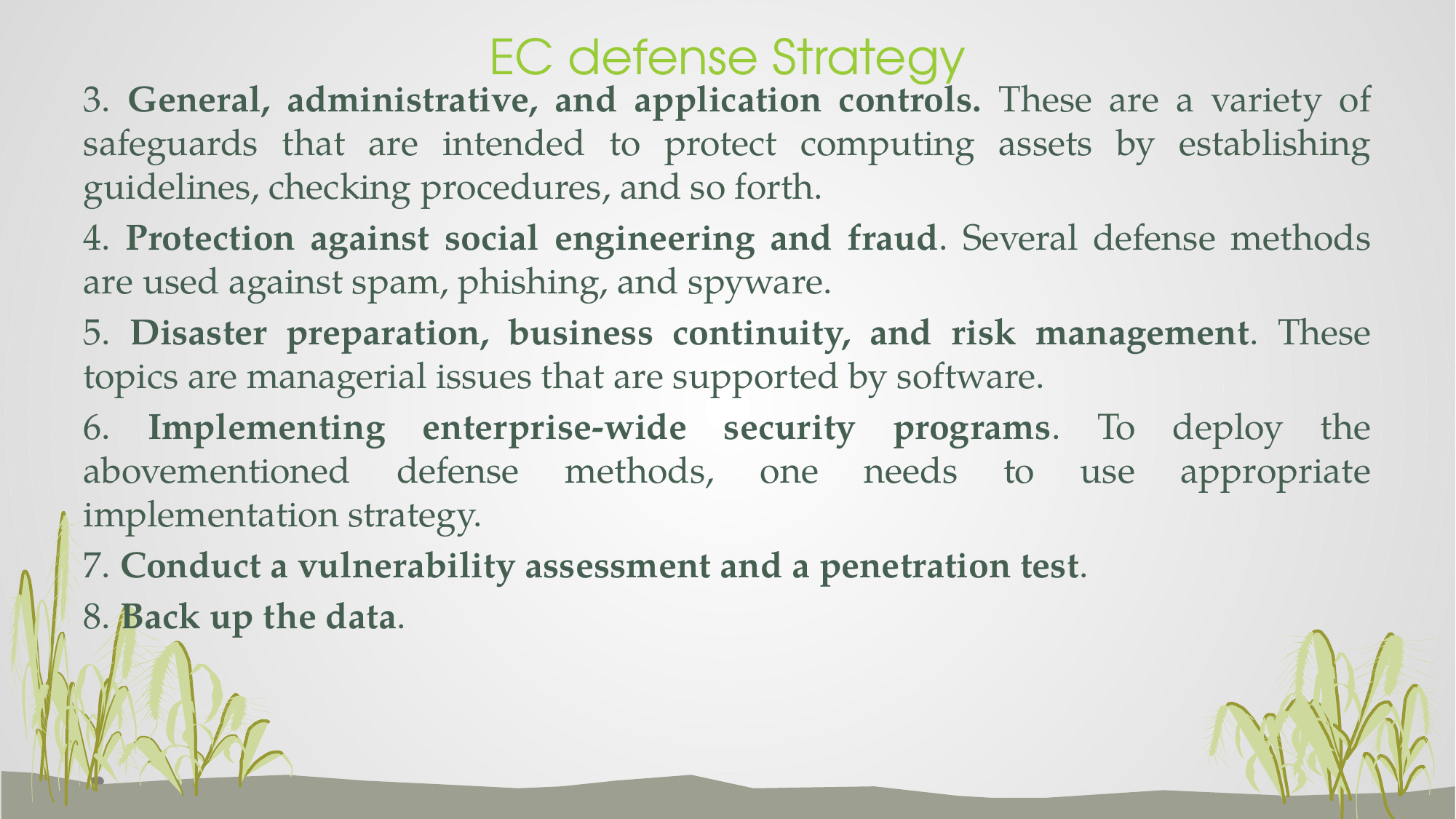

# EC defense Strategy
3. General, administrative, and application controls. These are a variety of safeguards that are intended to protect computing assets by establishing guidelines, checking procedures, and so forth.
4. Protection against social engineering and fraud. Several defense methods are used against spam, phishing, and spyware.
5. Disaster preparation, business continuity, and risk management. These topics are managerial issues that are supported by software.
6. Implementing enterprise-wide security programs. To deploy the abovementioned defense methods, one needs to use appropriate implementation strategy.
7. Conduct a vulnerability assessment and a penetration test.
8. Back up the data.